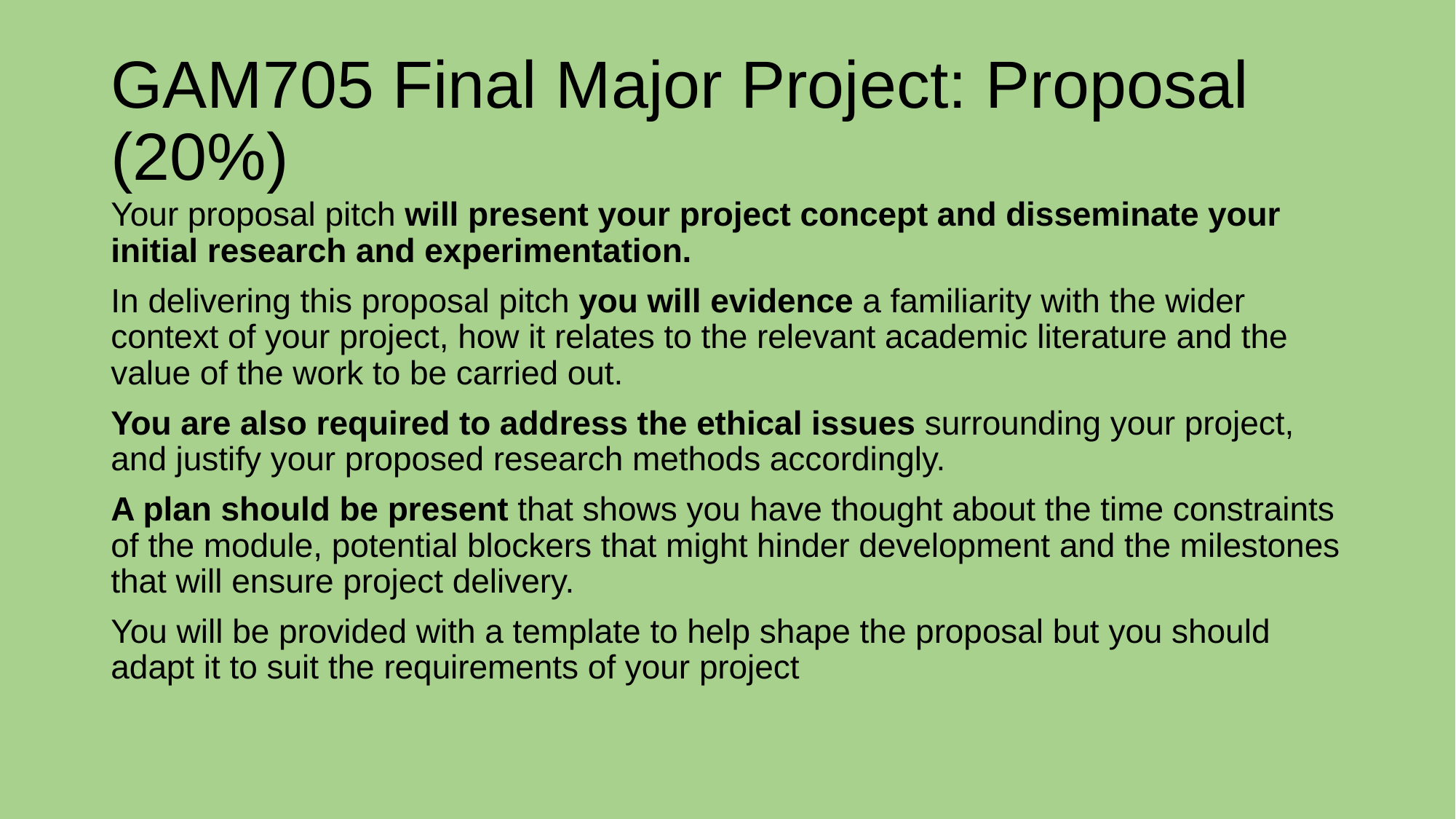

# GAM705 Final Major Project: Proposal (20%)
Your proposal pitch will present your project concept and disseminate your initial research and experimentation.
In delivering this proposal pitch you will evidence a familiarity with the wider context of your project, how it relates to the relevant academic literature and the value of the work to be carried out.
You are also required to address the ethical issues surrounding your project, and justify your proposed research methods accordingly.
A plan should be present that shows you have thought about the time constraints of the module, potential blockers that might hinder development and the milestones that will ensure project delivery.
You will be provided with a template to help shape the proposal but you should adapt it to suit the requirements of your project